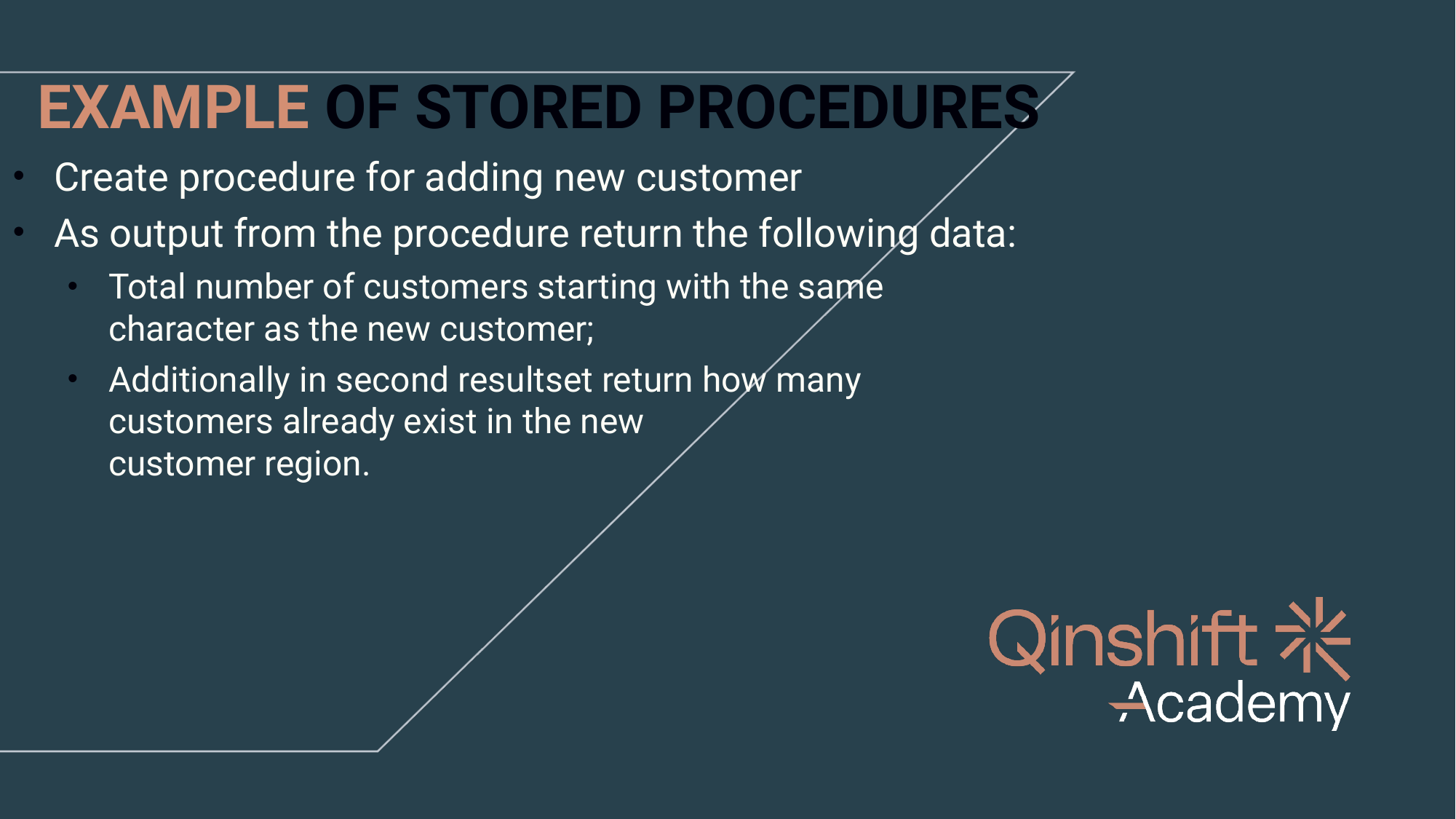

EXAMPLE OF STORED PROCEDURES
Create procedure for adding new customer
As output from the procedure return the following data:
Total number of customers starting with the same
character as the new customer;
Additionally in second resultset return how many
customers already exist in the new
customer region.